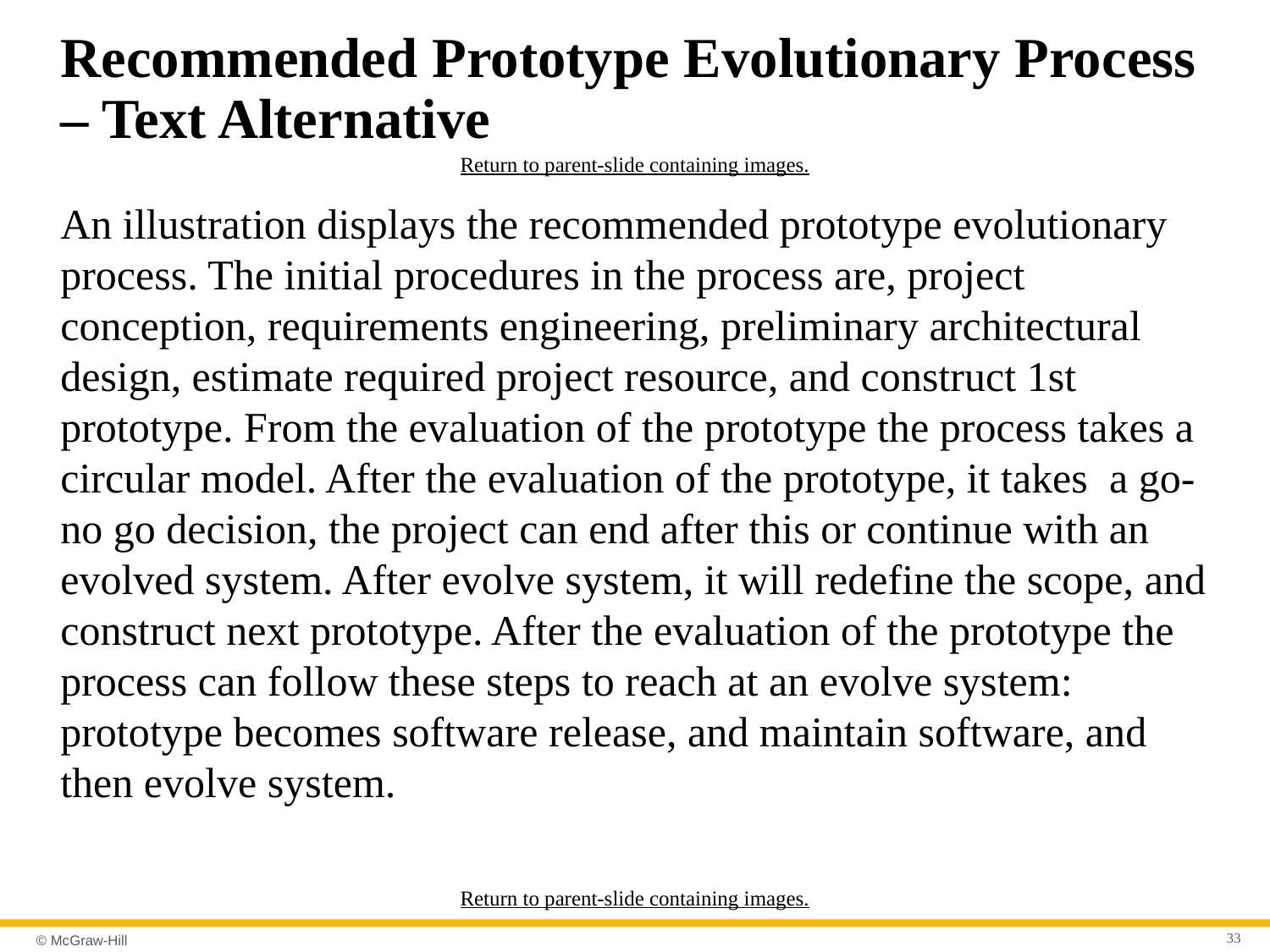

# Recommended Prototype Evolutionary Process – Text Alternative
Return to parent-slide containing images.
An illustration displays the recommended prototype evolutionary process. The initial procedures in the process are, project conception, requirements engineering, preliminary architectural design, estimate required project resource, and construct 1st prototype. From the evaluation of the prototype the process takes a circular model. After the evaluation of the prototype, it takes  a go- no go decision, the project can end after this or continue with an evolved system. After evolve system, it will redefine the scope, and construct next prototype. After the evaluation of the prototype the process can follow these steps to reach at an evolve system: prototype becomes software release, and maintain software, and then evolve system.
Return to parent-slide containing images.
33